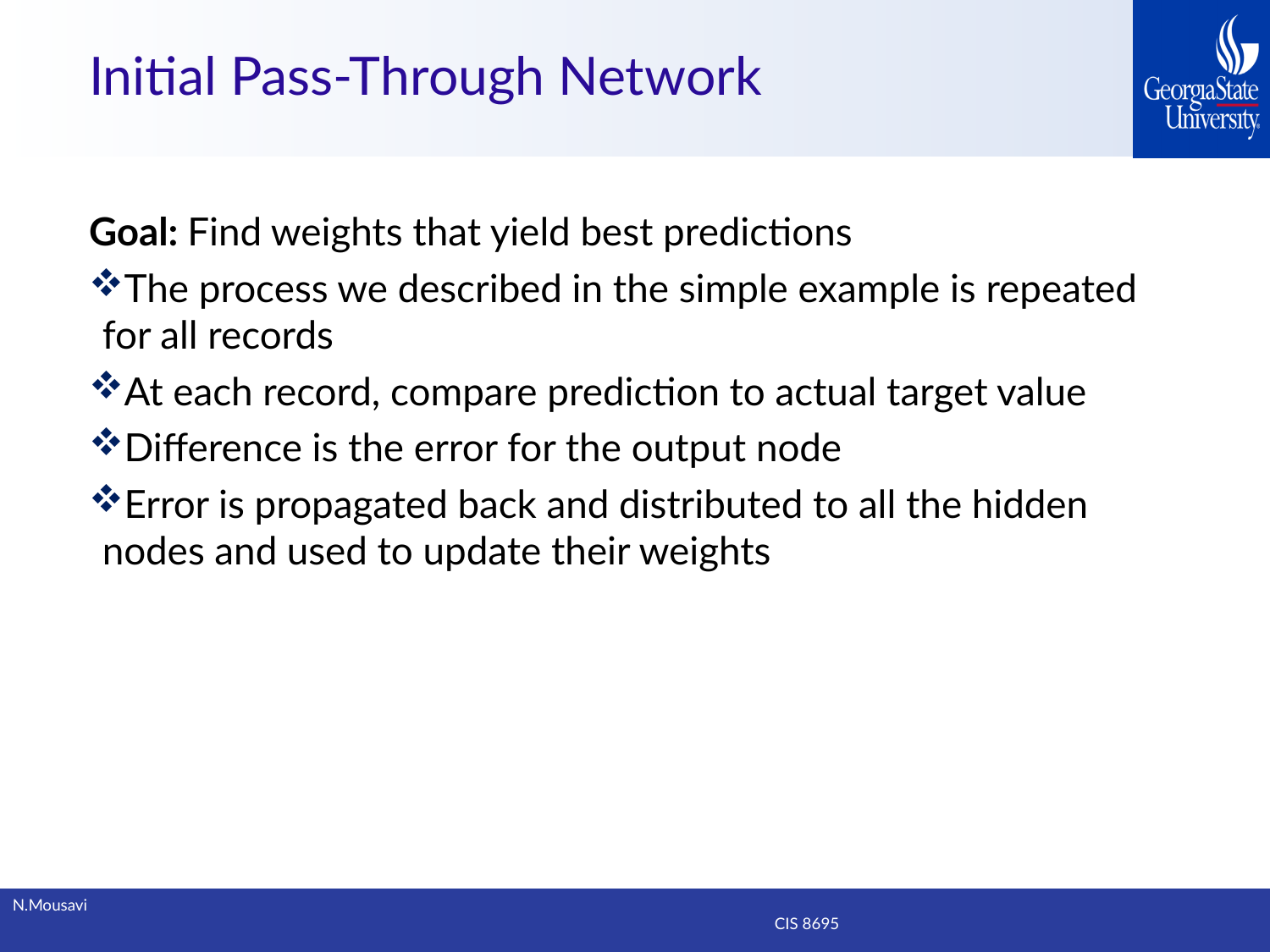

# Initial Pass-Through Network
Goal: Find weights that yield best predictions
The process we described in the simple example is repeated for all records
At each record, compare prediction to actual target value
Difference is the error for the output node
Error is propagated back and distributed to all the hidden nodes and used to update their weights